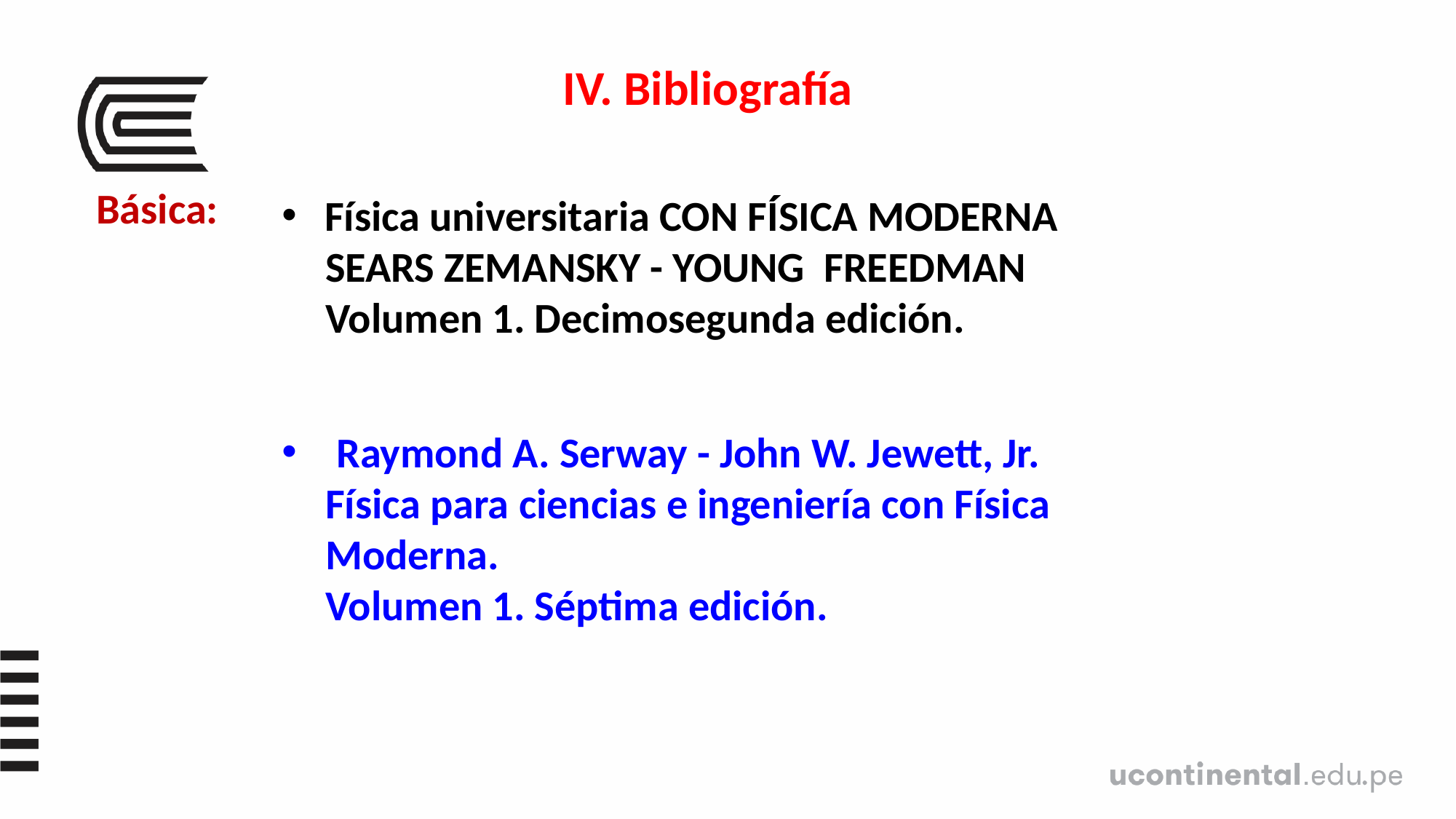

IV. Bibliografía
Básica:
Física universitaria CON FÍSICA MODERNA
SEARS ZEMANSKY - YOUNG  FREEDMAN
Volumen 1. Decimosegunda edición.
Raymond A. Serway - John W. Jewett, Jr.
Física para ciencias e ingeniería con Física Moderna.
Volumen 1. Séptima edición.